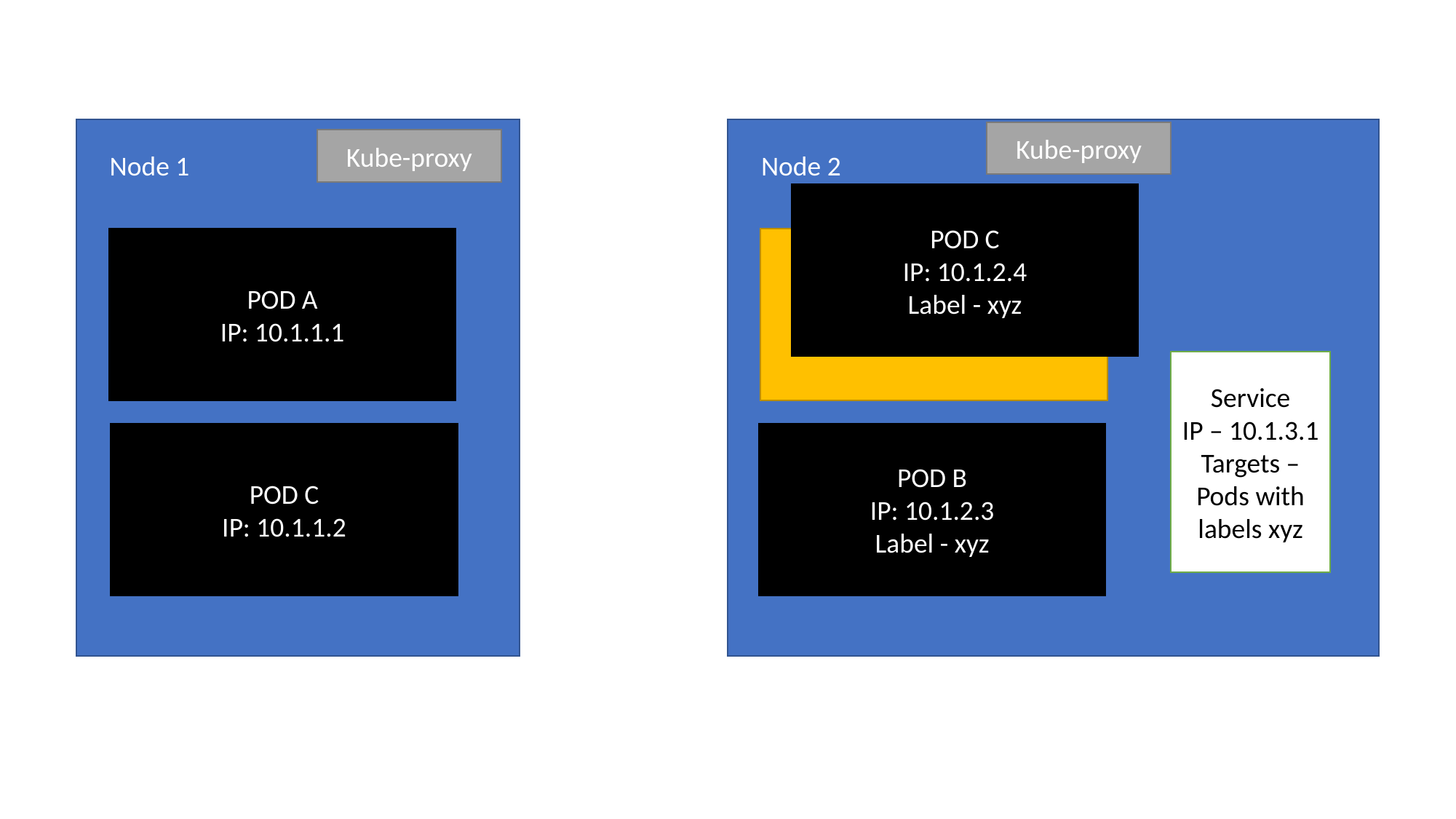

Kube-proxy
Kube-proxy
Node 1
Node 2
POD C
IP: 10.1.2.4
Label - xyz
POD A
IP: 10.1.1.1
POD B
IP: 10.1.2.1
Service
IP – 10.1.3.1
Targets – Pods with labels xyz
POD C
IP: 10.1.1.2
POD B
IP: 10.1.2.3
Label - xyz